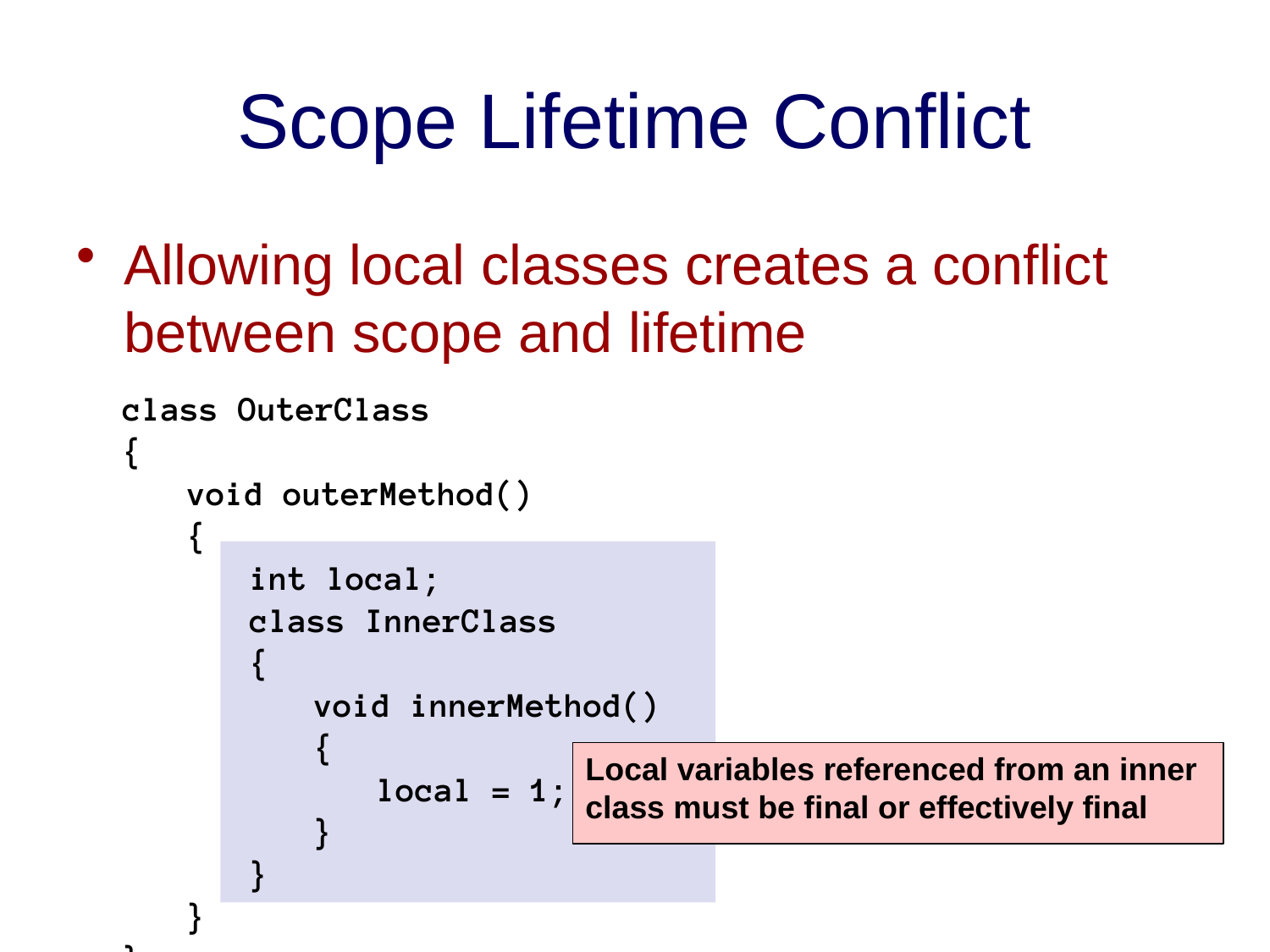

# Scope Lifetime Conflict
Allowing local classes creates a conflict between scope and lifetime
class OuterClass
{
	void outerMethod()
	{
		int local;
		class InnerClass
		{
			void innerMethod()
			{
				local = 1;
			}
		}
	}
}

Local variables referenced from an inner class must be final or effectively final